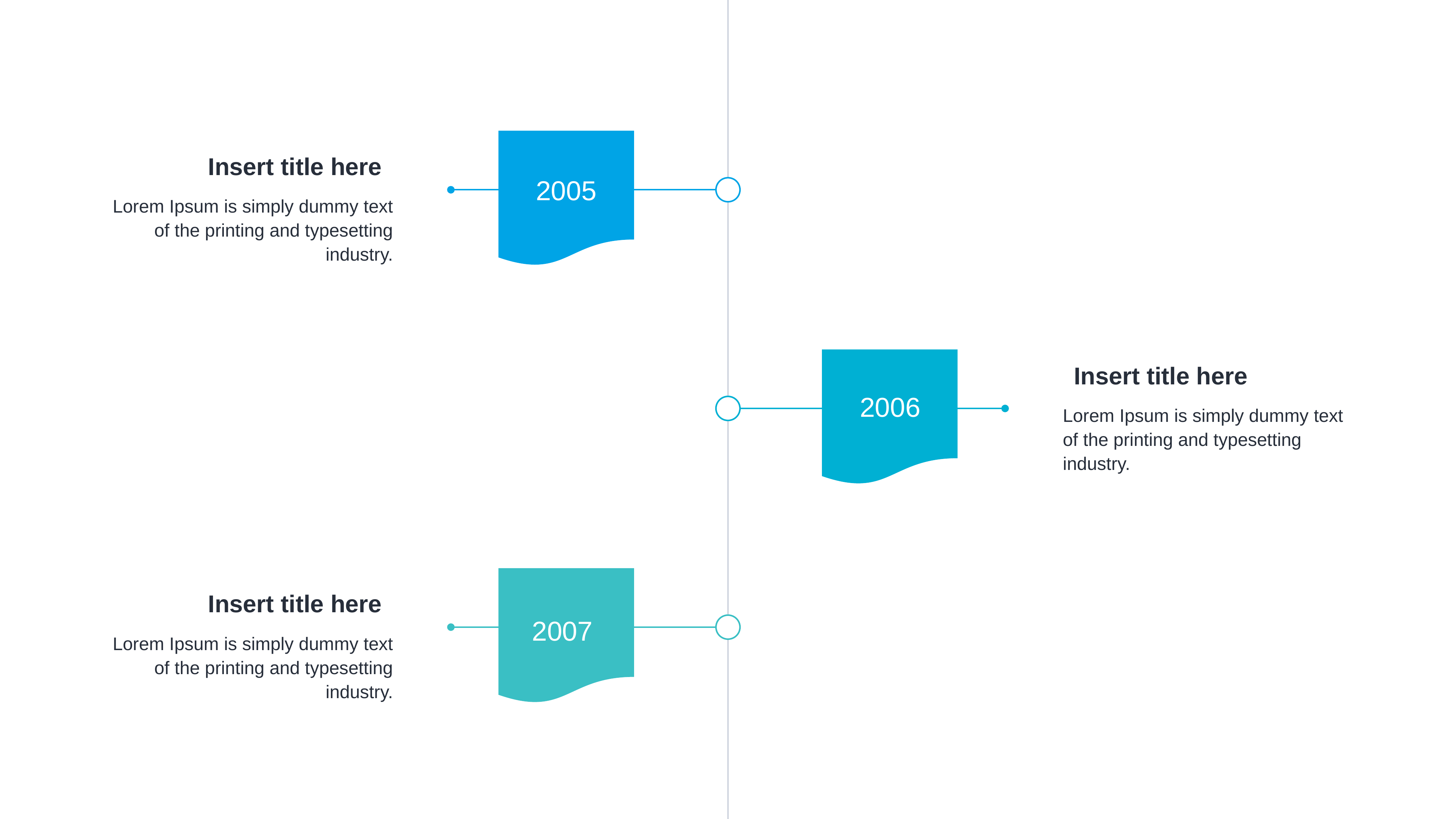

Insert title here
2005

Lorem Ipsum is simply dummy text of the printing and typesetting industry.

Insert title here
2006

Lorem Ipsum is simply dummy text of the printing and typesetting industry.
2005

Insert title here
2007

Lorem Ipsum is simply dummy text of the printing and typesetting industry.